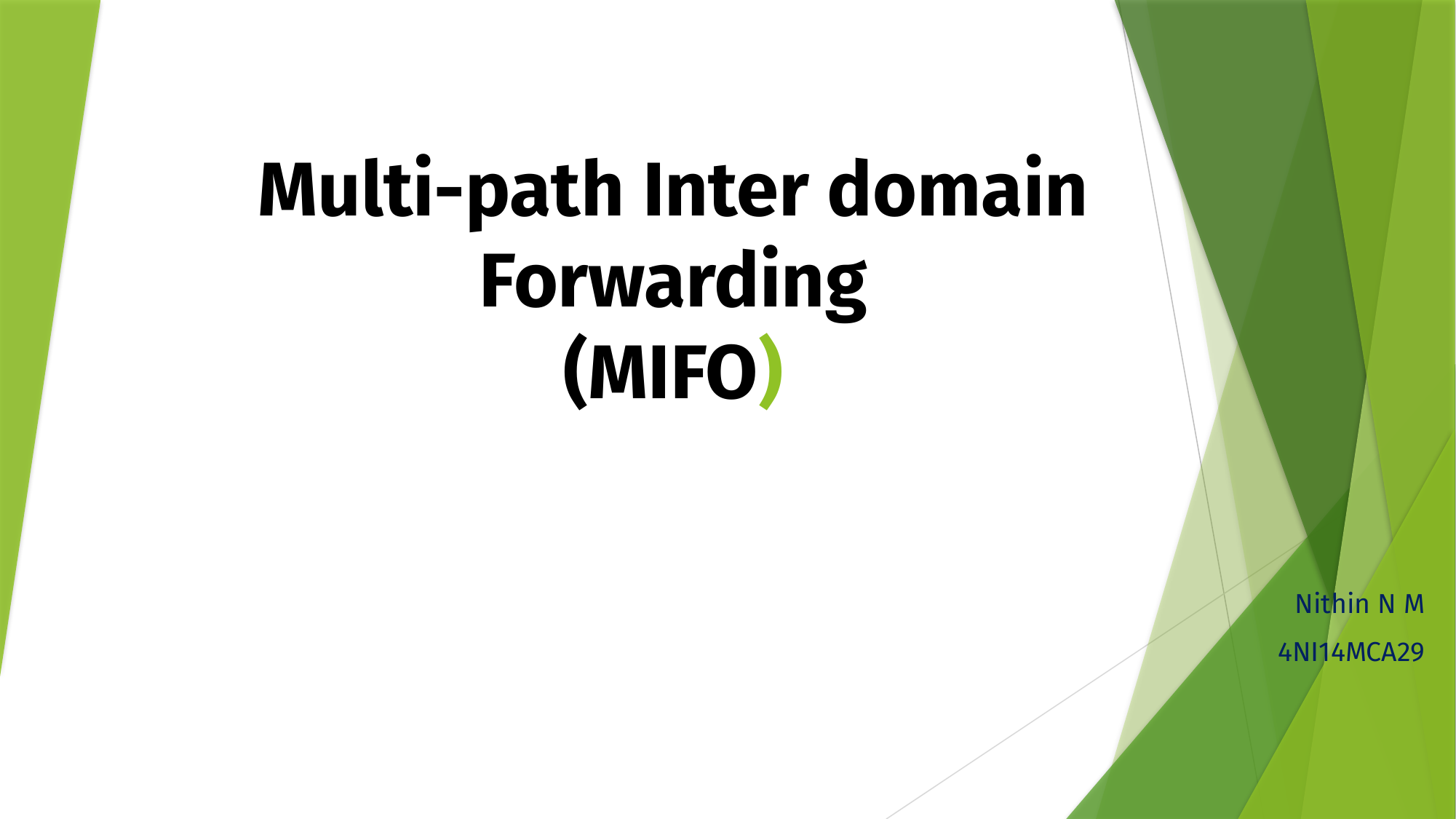

# Multi-path Inter domain Forwarding (MIFO)
Nithin N M
4NI14MCA29